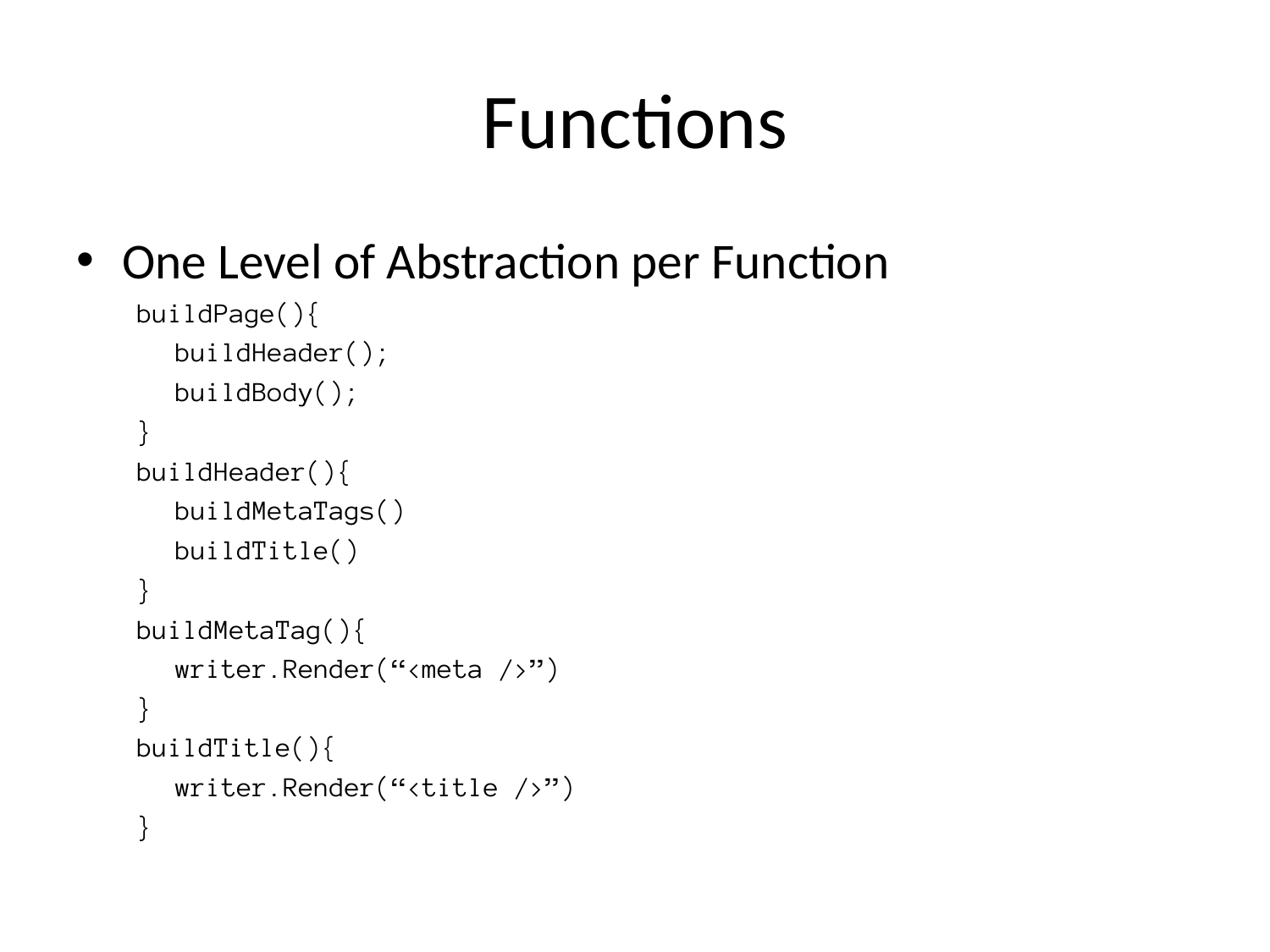

# Functions
One Level of Abstraction per Function
buildPage(){
	buildHeader();
	buildBody();
}
buildHeader(){
	buildMetaTags()
	buildTitle()
}
buildMetaTag(){
	writer.Render(“<meta />”)
}
buildTitle(){
	writer.Render(“<title />”)
}